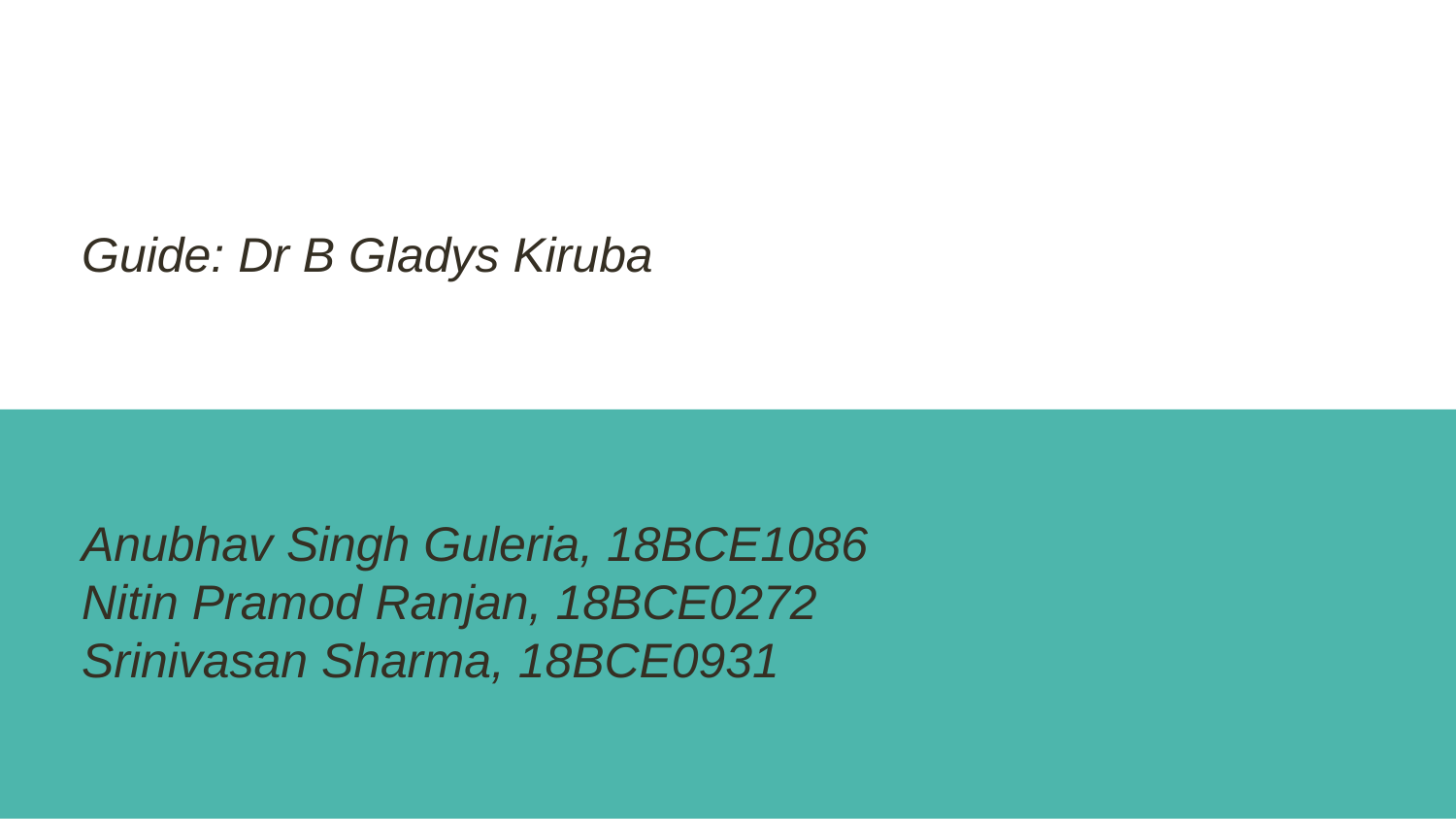

Guide: Dr B Gladys Kiruba
# Anubhav Singh Guleria, 18BCE1086 Nitin Pramod Ranjan, 18BCE0272 Srinivasan Sharma, 18BCE0931